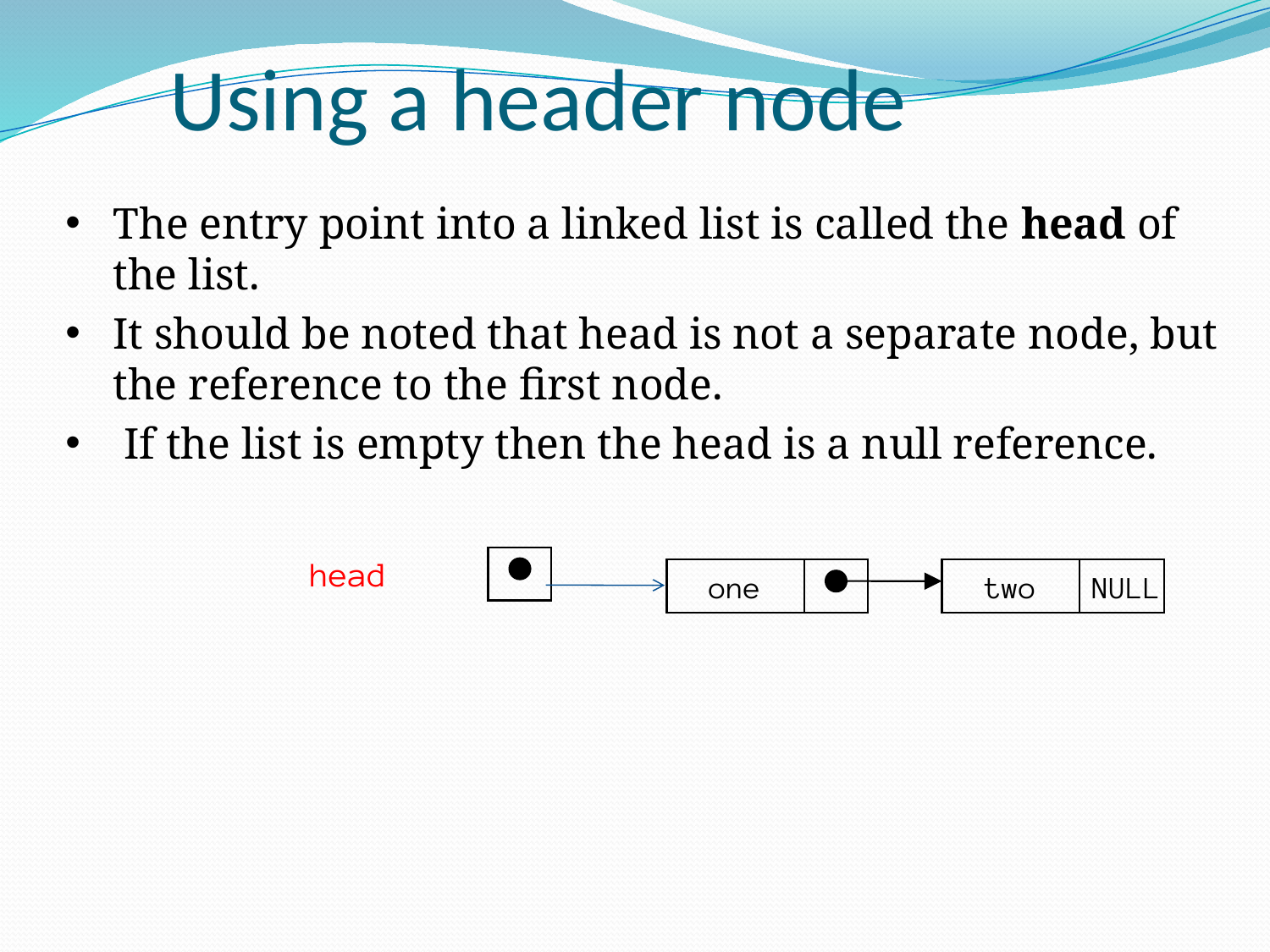

# Using a header node
The entry point into a linked list is called the head of the list.
It should be noted that head is not a separate node, but the reference to the first node.
 If the list is empty then the head is a null reference.
head

one

NULL
two